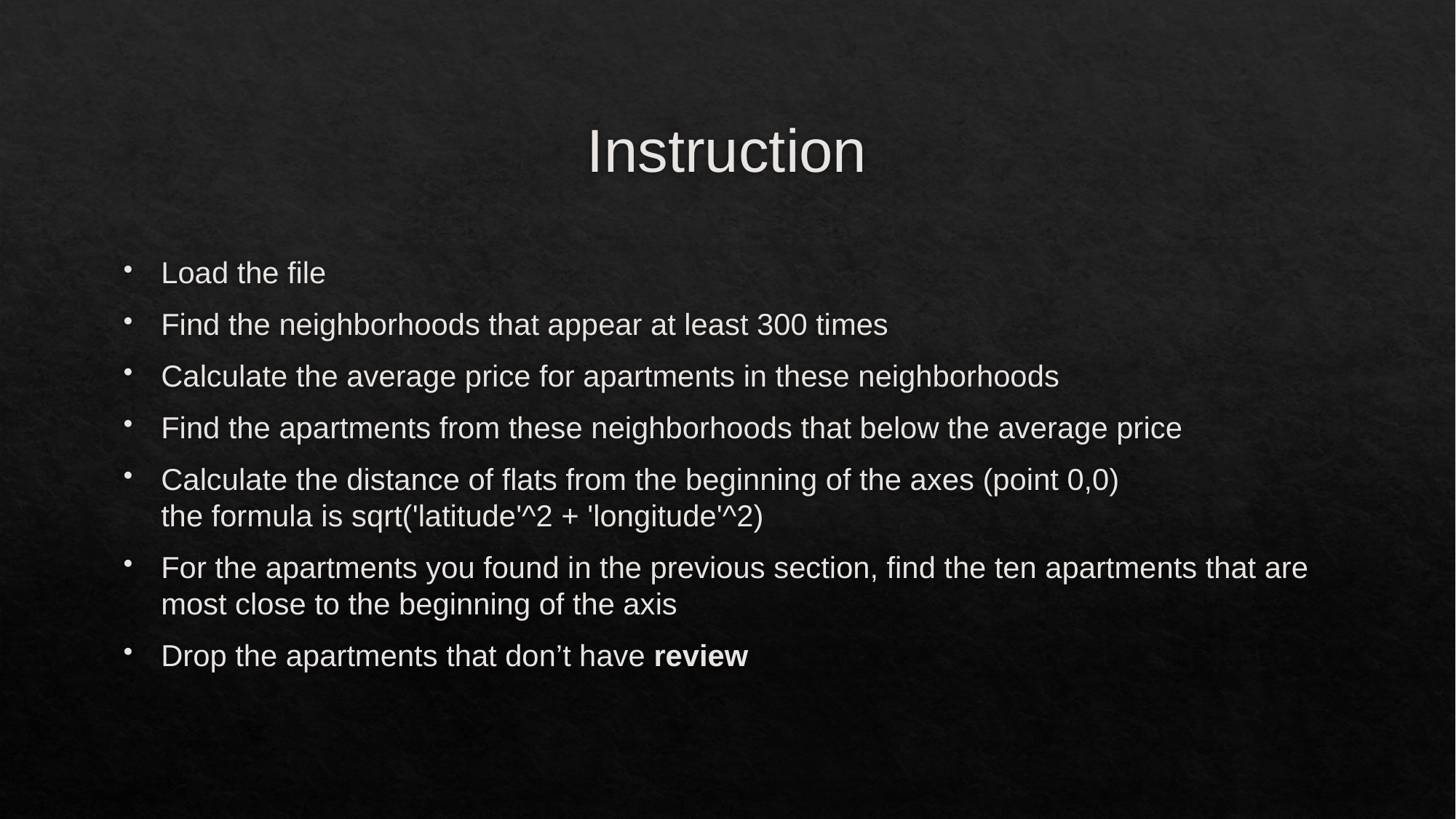

# Instruction
Load the file
Find the neighborhoods that appear at least 300 times
Calculate the average price for apartments in these neighborhoods
Find the apartments from these neighborhoods that below the average price
Calculate the distance of flats from the beginning of the axes (point 0,0)
the formula is sqrt('latitude'^2 + 'longitude'^2)
For the apartments you found in the previous section, find the ten apartments that are most close to the beginning of the axis
Drop the apartments that don’t have review